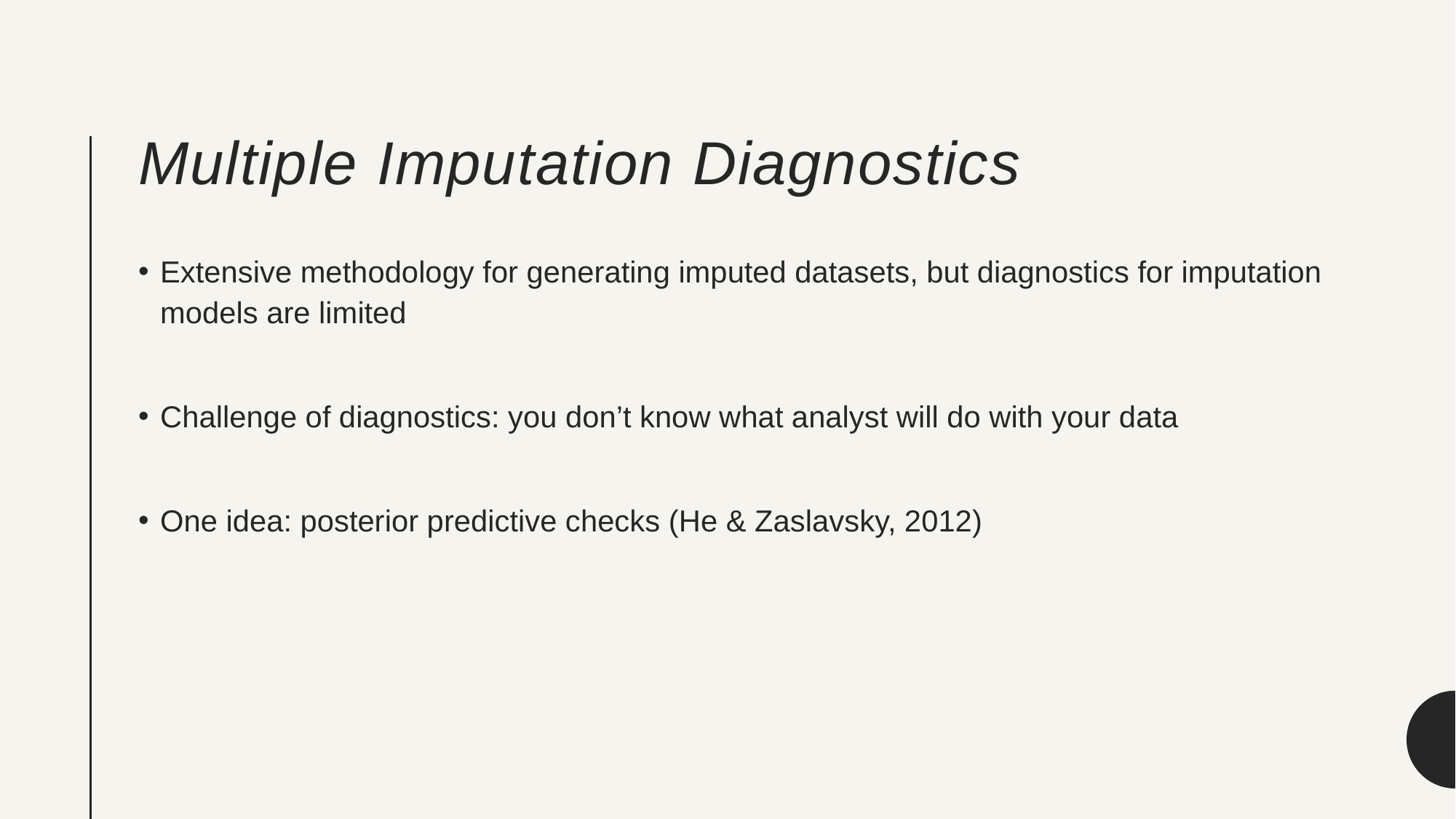

# Multiple Imputation Diagnostics
Extensive methodology for generating imputed datasets, but diagnostics for imputation models are limited

Challenge of diagnostics: you don’t know what analyst will do with your data

One idea: posterior predictive checks (He & Zaslavsky, 2012)